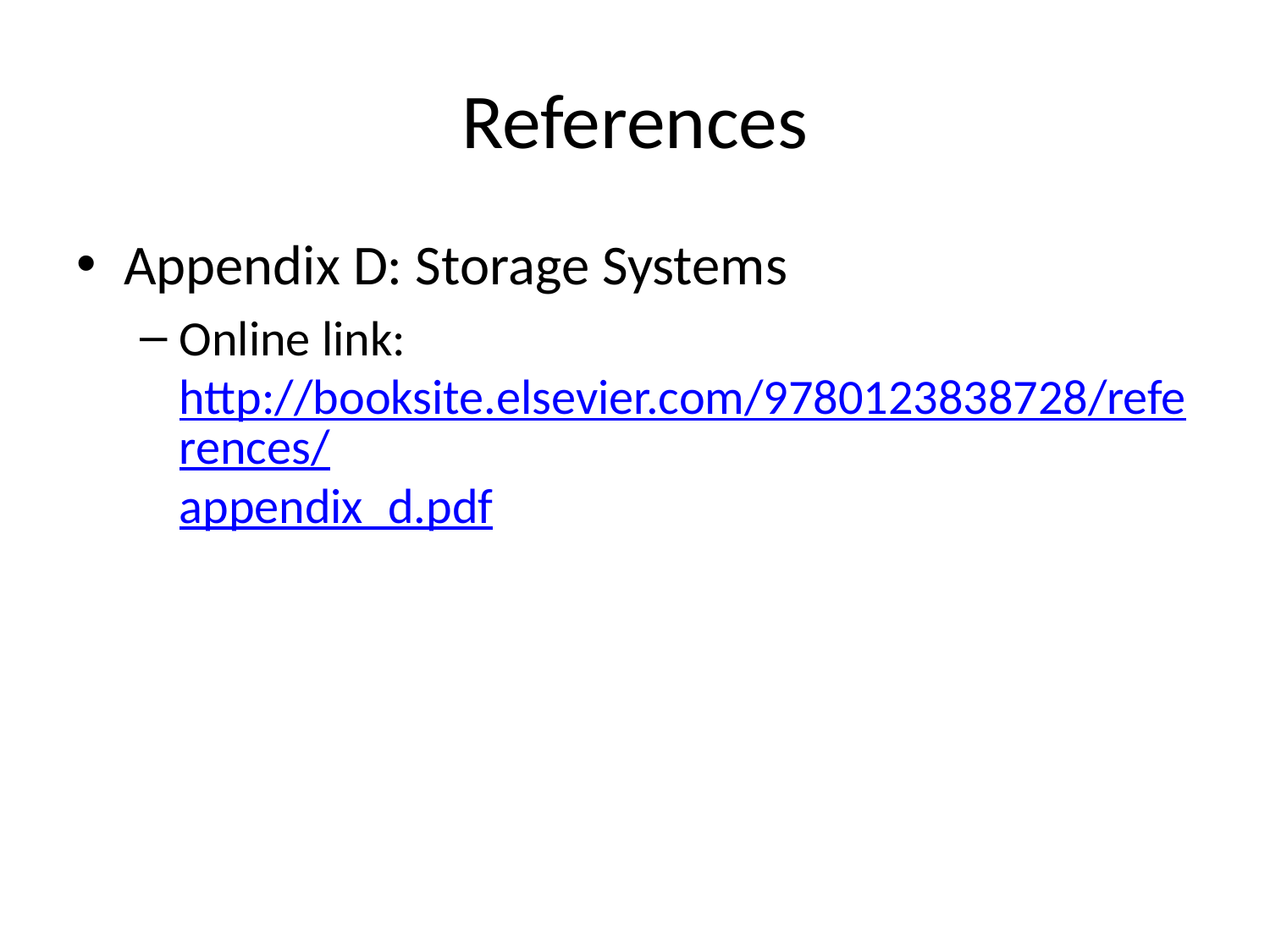

# References
Appendix D: Storage Systems
Online link: http://booksite.elsevier.com/9780123838728/references/appendix_d.pdf